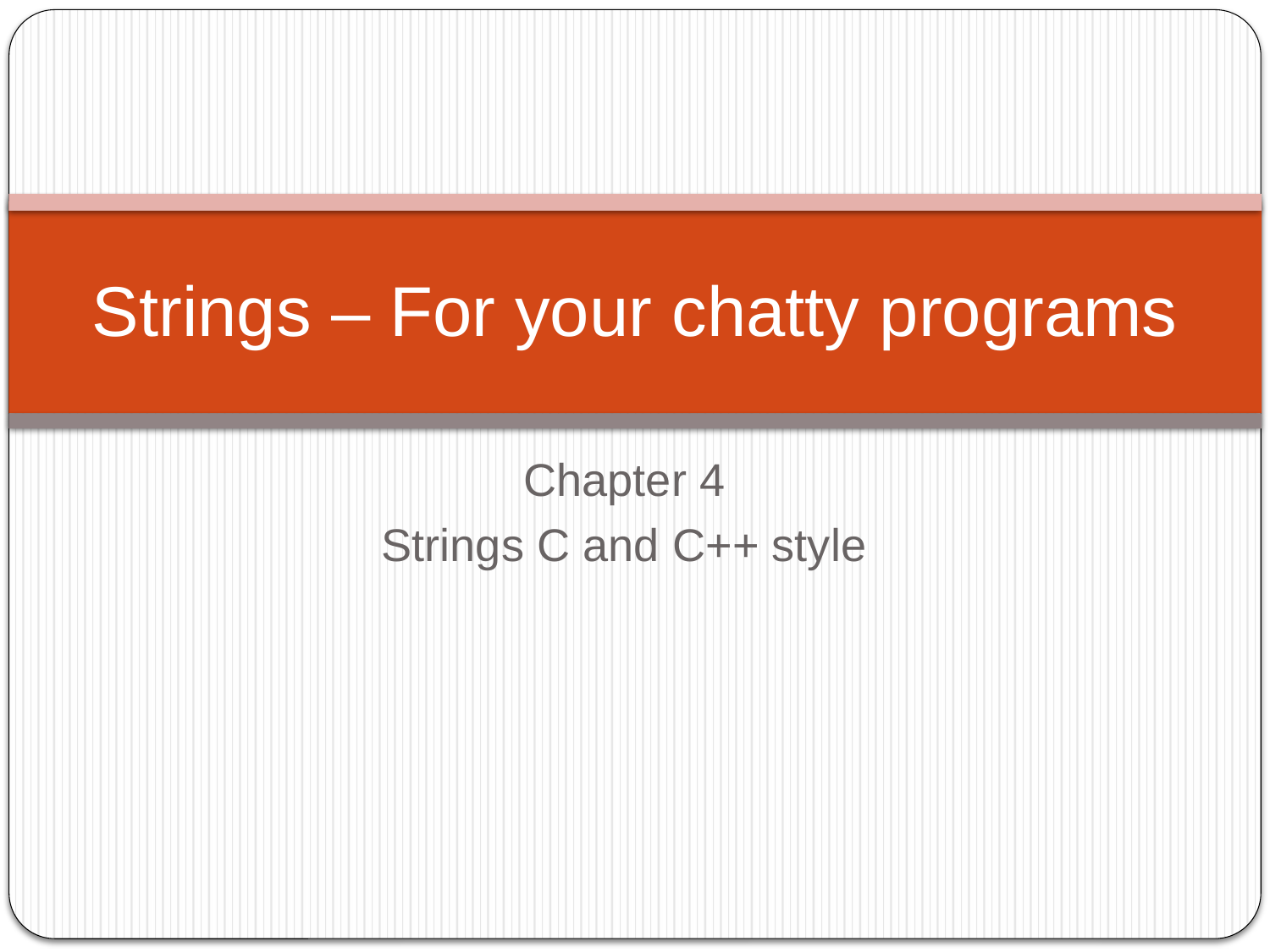

# Strings – For your chatty programs
Chapter 4
Strings C and C++ style